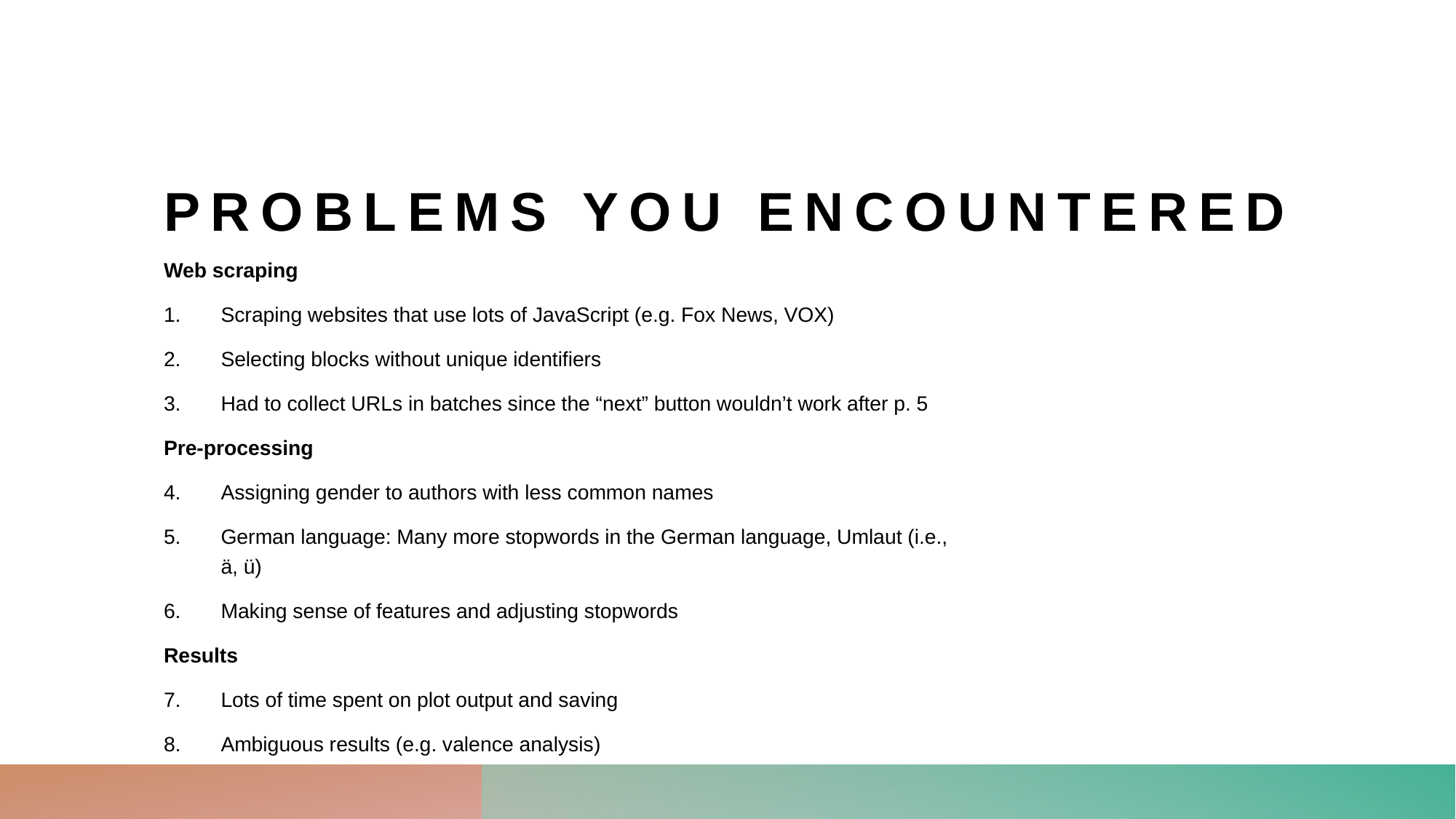

# Problems you encountered
Web scraping
Scraping websites that use lots of JavaScript (e.g. Fox News, VOX)
Selecting blocks without unique identifiers
Had to collect URLs in batches since the “next” button wouldn’t work after p. 5
Pre-processing
Assigning gender to authors with less common names
German language: Many more stopwords in the German language, Umlaut (i.e., ä, ü)
Making sense of features and adjusting stopwords
Results
Lots of time spent on plot output and saving
Ambiguous results (e.g. valence analysis)